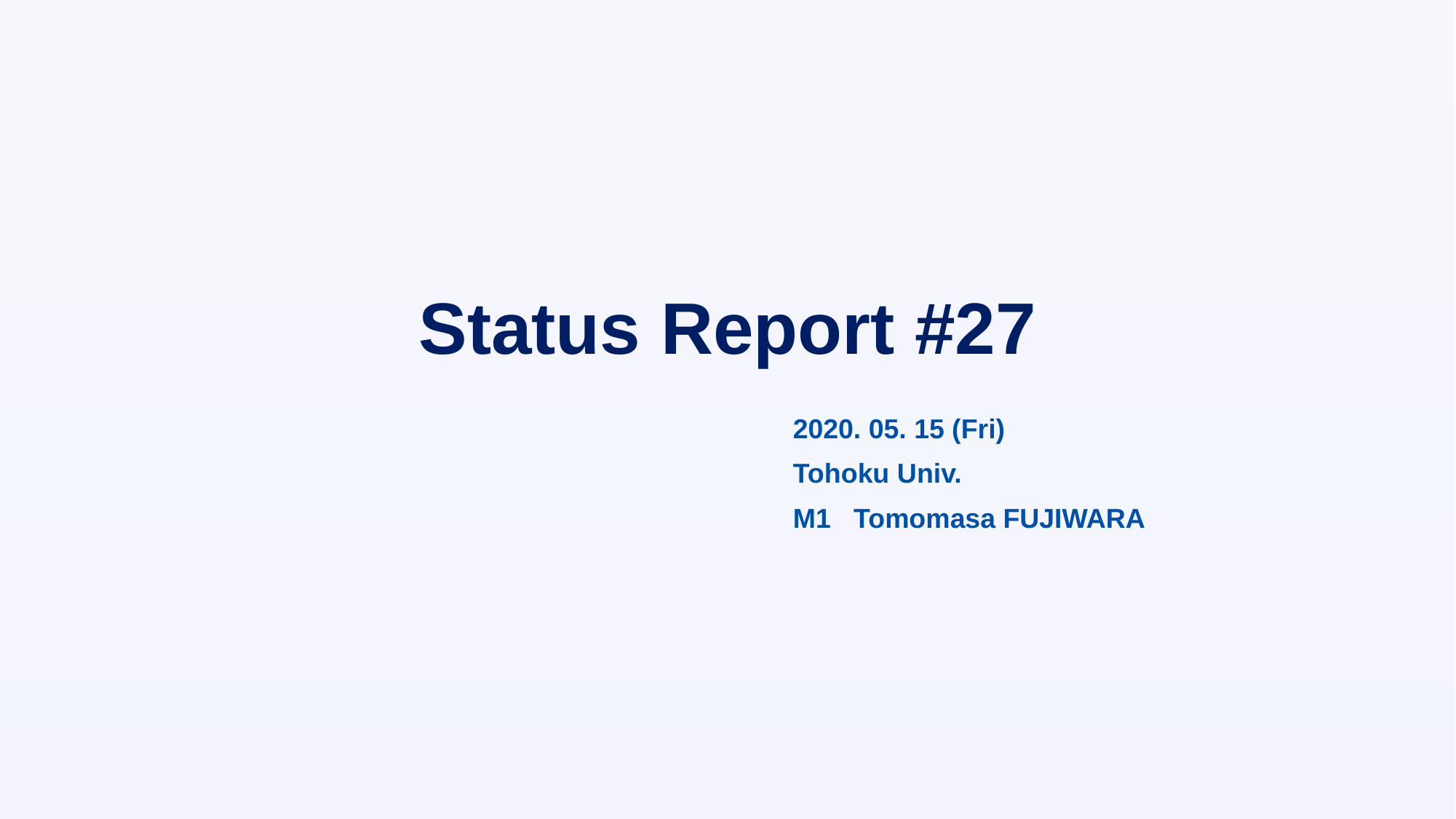

# Status Report #27

2020. 05. 15 (Fri)
Tohoku Univ.
M1   Tomomasa FUJIWARA